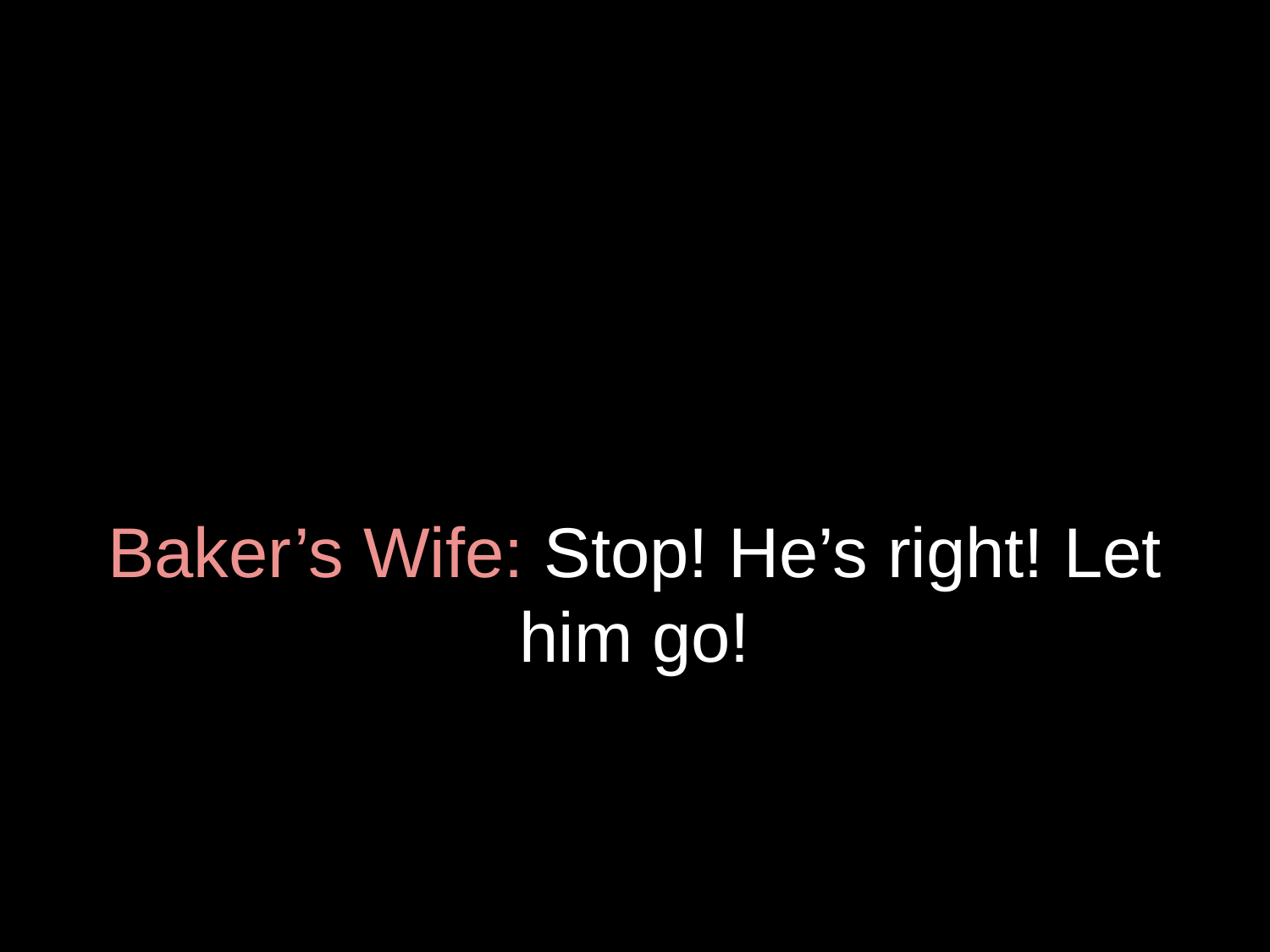

# Baker’s Wife: Stop! He’s right! Let him go!